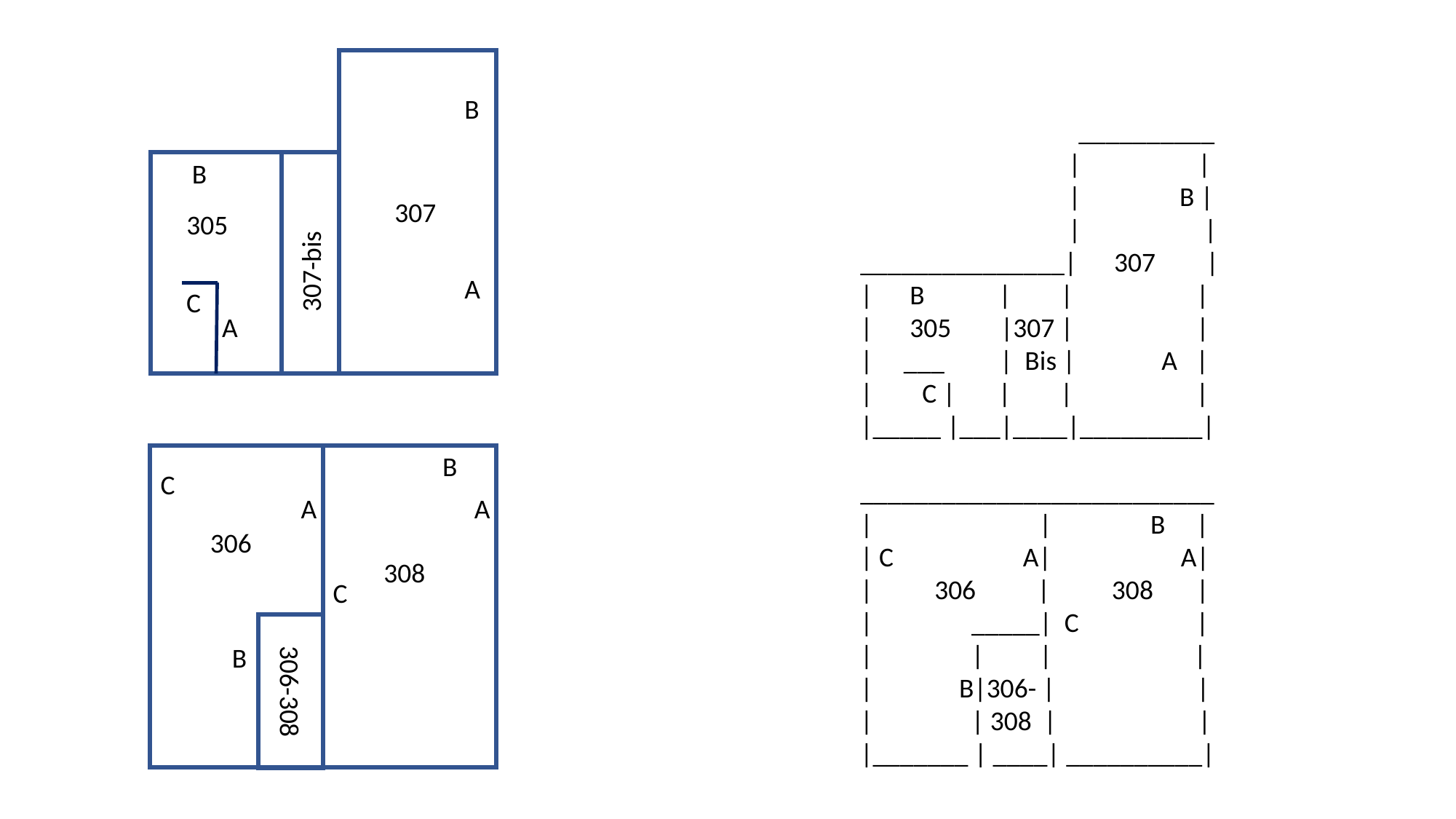

B
	             	__________
	                |                   |
	                |                B |
	                |                    |
_______________|      307	   |
|      B            |        |                    |
|      305        |307 |                    |
|     ___         |  Bis |              A   |
|        C |       |        |                    |
|_____ |___|____|_________|

__________________________
|                           |                B     |
| C                     A|                     A|
|          306          |          308       |
|                _____|  C                   |
|                |         |                       |
|              B|306- |                       |
|                | 308  |                       |
|_______ | ____| __________|

B

307
305
307-bis
A
C
A
B

C
A
A
306
308
C

B
306-308